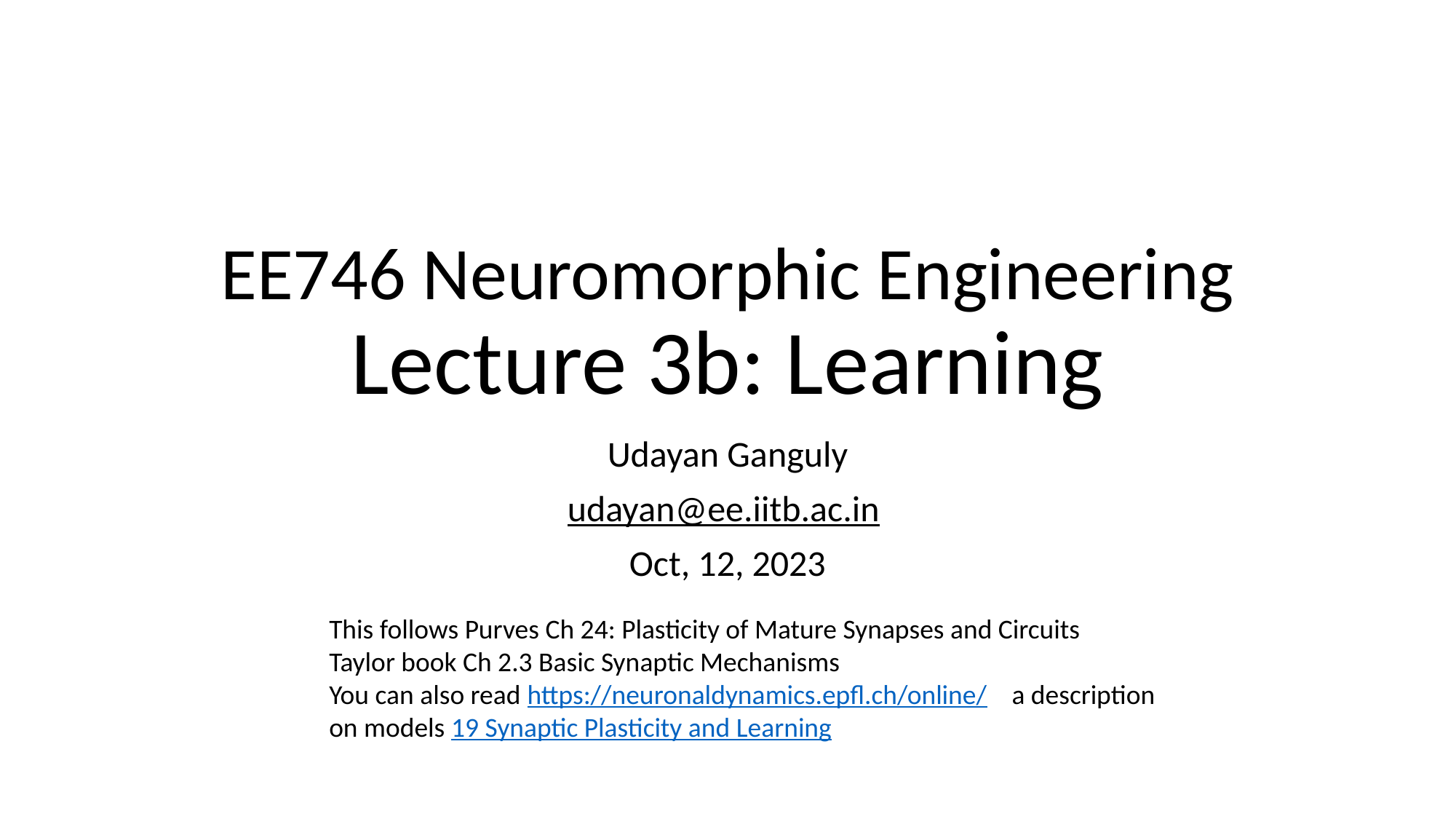

# EE746 Neuromorphic Engineering Lecture 3b: Learning
Udayan Ganguly
udayan@ee.iitb.ac.in
Oct, 12, 2023
This follows Purves Ch 24: Plasticity of Mature Synapses and Circuits
Taylor book Ch 2.3 Basic Synaptic Mechanisms
You can also read https://neuronaldynamics.epfl.ch/online/    a description on models 19 Synaptic Plasticity and Learning